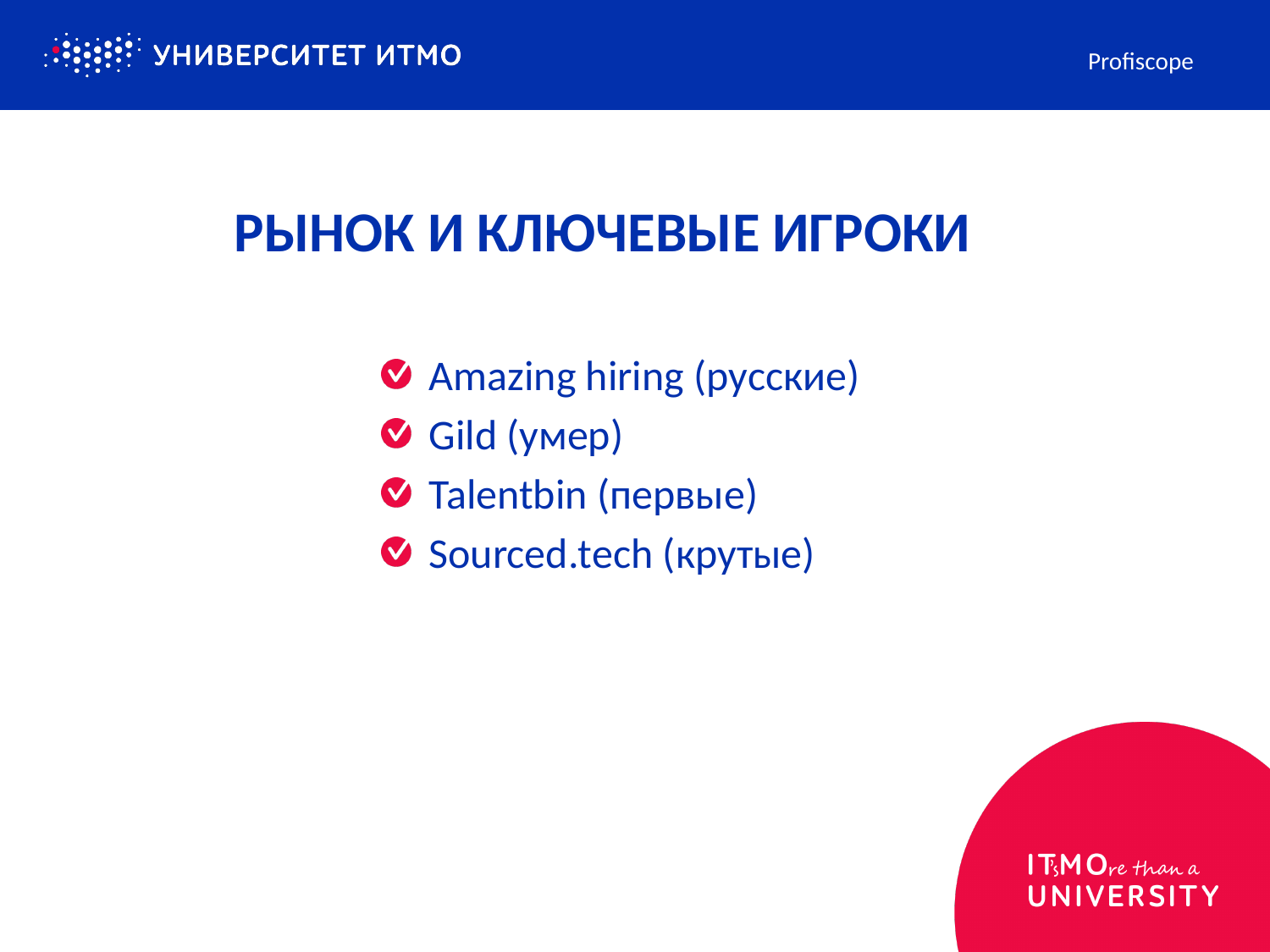

Profiscope
# РЫНОК И КЛЮЧЕВЫЕ ИГРОКИ
Amazing hiring (русские)
Gild (умер)
Talentbin (первые)
Sourced.tech (крутые)